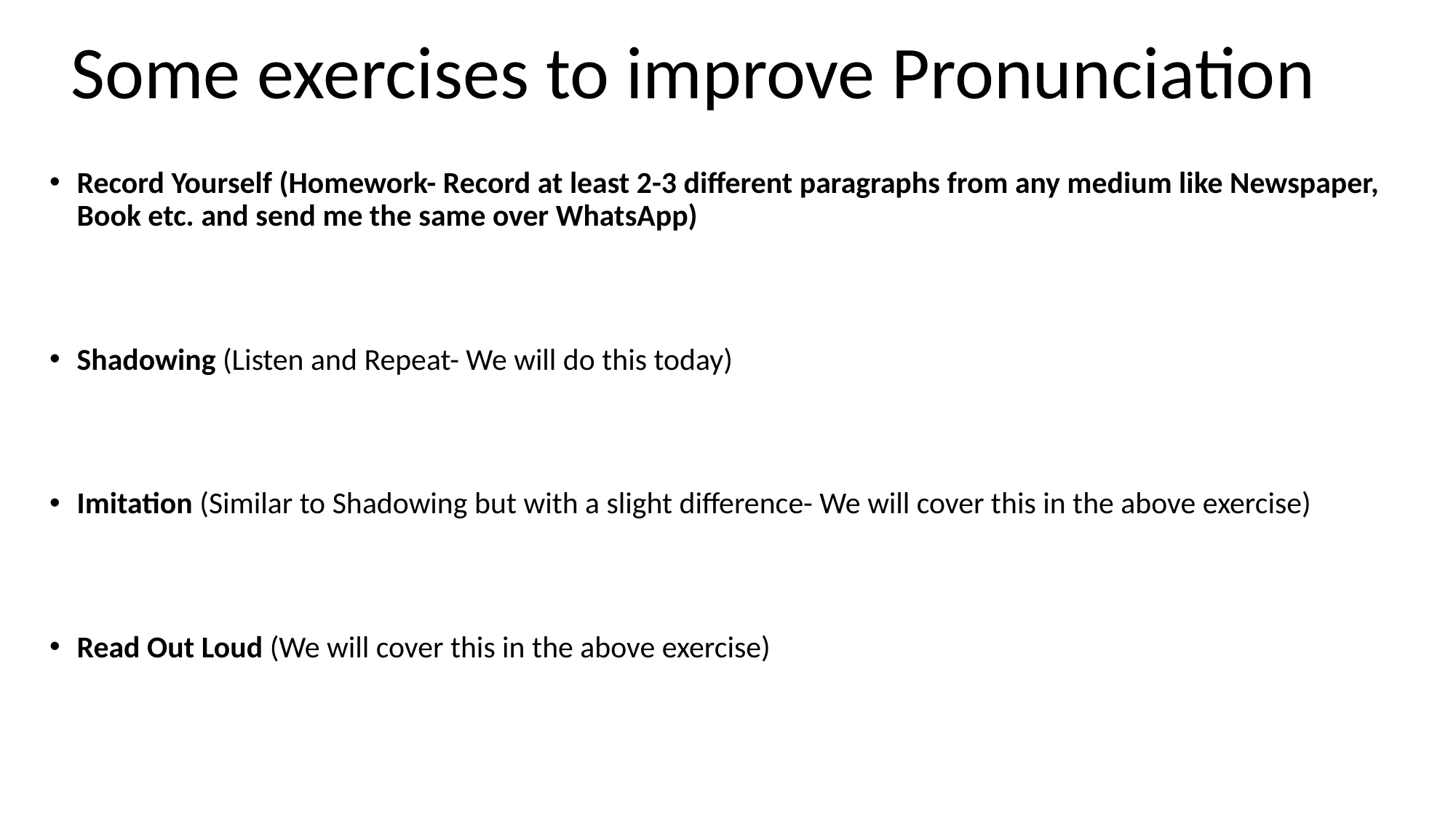

# Some exercises to improve Pronunciation
Record Yourself (Homework- Record at least 2-3 different paragraphs from any medium like Newspaper, Book etc. and send me the same over WhatsApp)

Shadowing (Listen and Repeat- We will do this today)

Imitation (Similar to Shadowing but with a slight difference- We will cover this in the above exercise)

Read Out Loud (We will cover this in the above exercise)